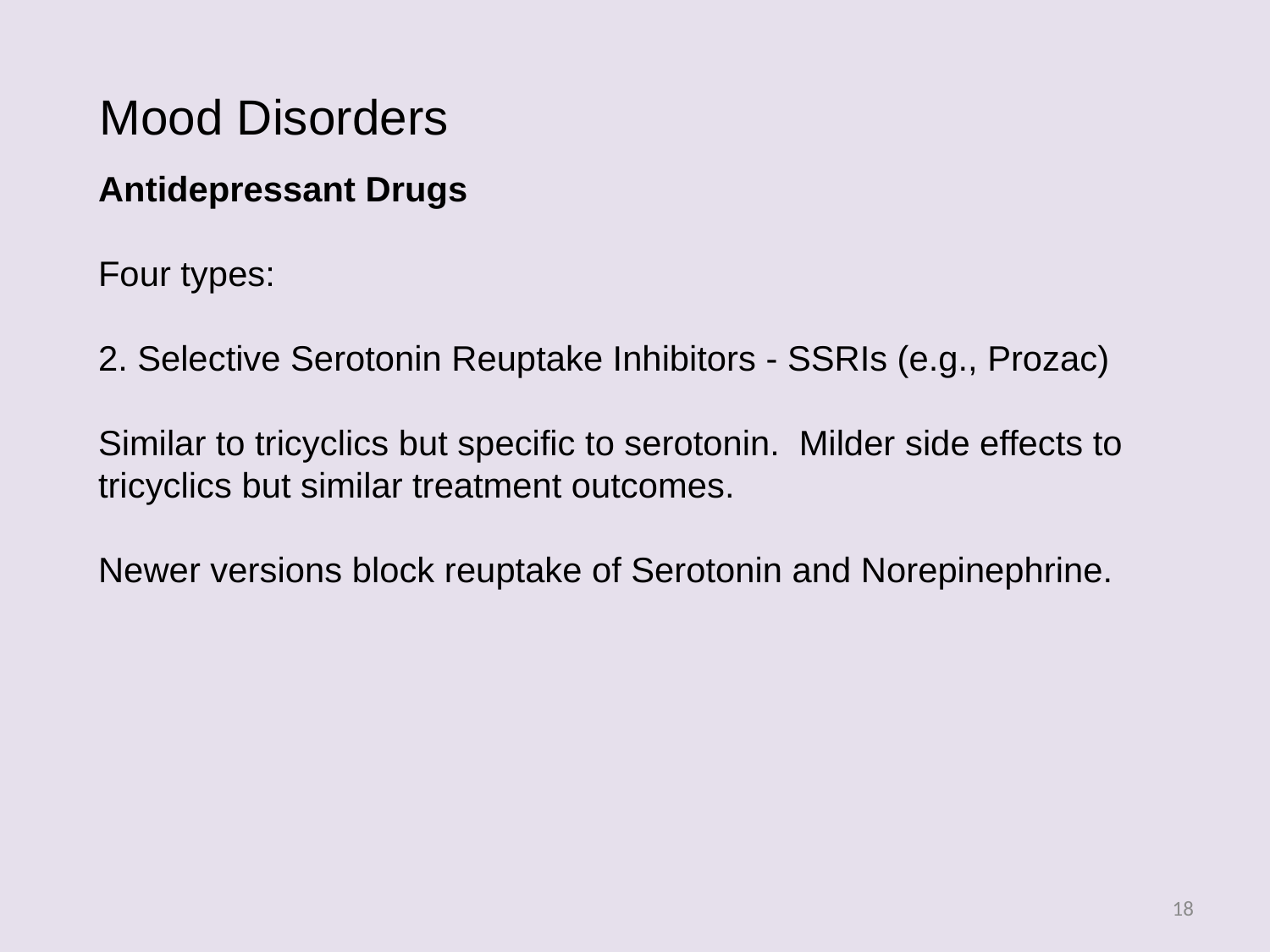

Mood Disorders
Antidepressant Drugs

Four types:

2. Selective Serotonin Reuptake Inhibitors - SSRIs (e.g., Prozac)

Similar to tricyclics but specific to serotonin.  Milder side effects to tricyclics but similar treatment outcomes.

Newer versions block reuptake of Serotonin and Norepinephrine.

18